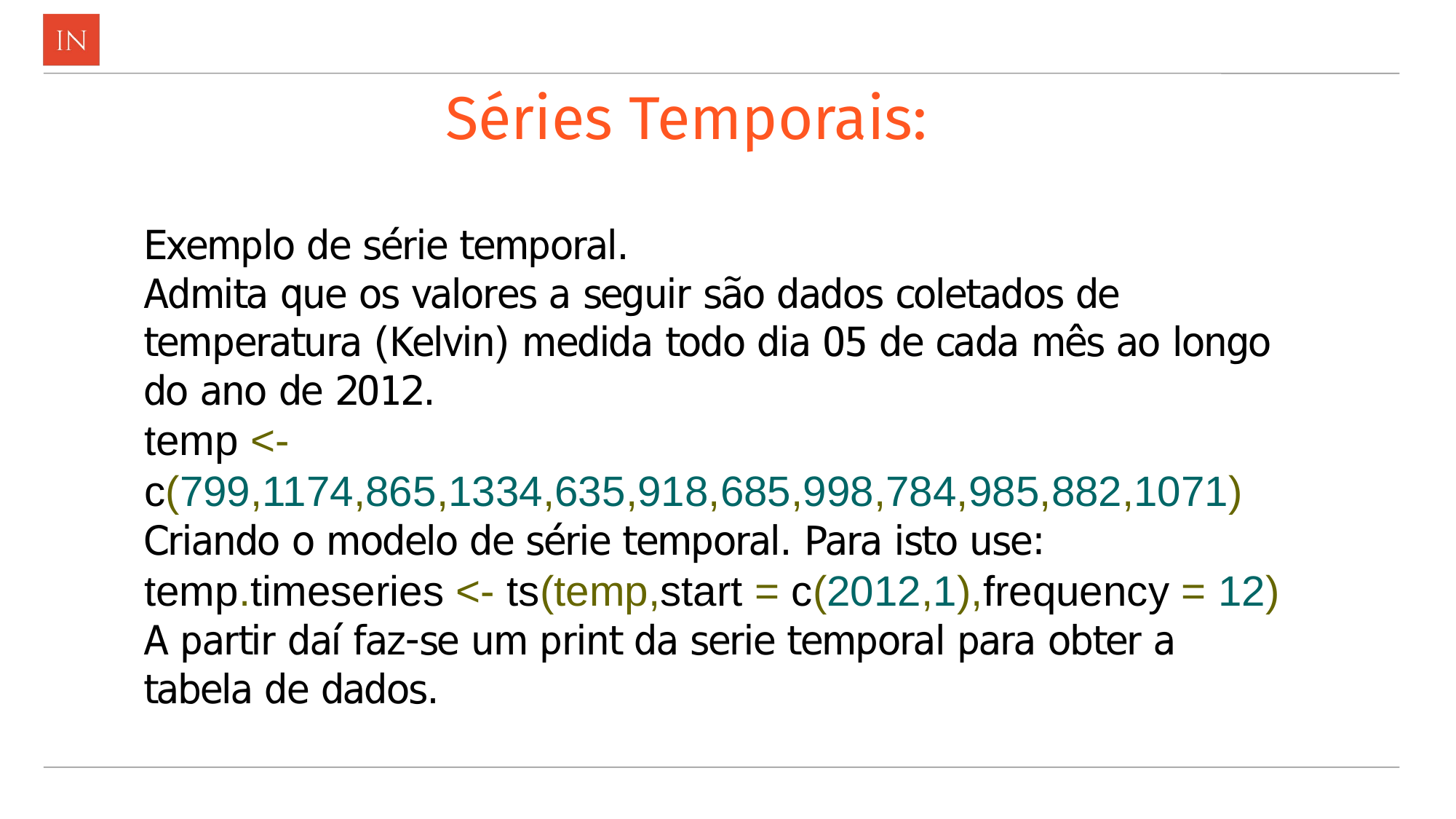

# Séries Temporais:
Exemplo de série temporal.
Admita que os valores a seguir são dados coletados de temperatura (Kelvin) medida todo dia 05 de cada mês ao longo do ano de 2012.
temp <- c(799,1174,865,1334,635,918,685,998,784,985,882,1071)
Criando o modelo de série temporal. Para isto use:
temp.timeseries <- ts(temp,start = c(2012,1),frequency = 12)
A partir daí faz-se um print da serie temporal para obter a tabela de dados.